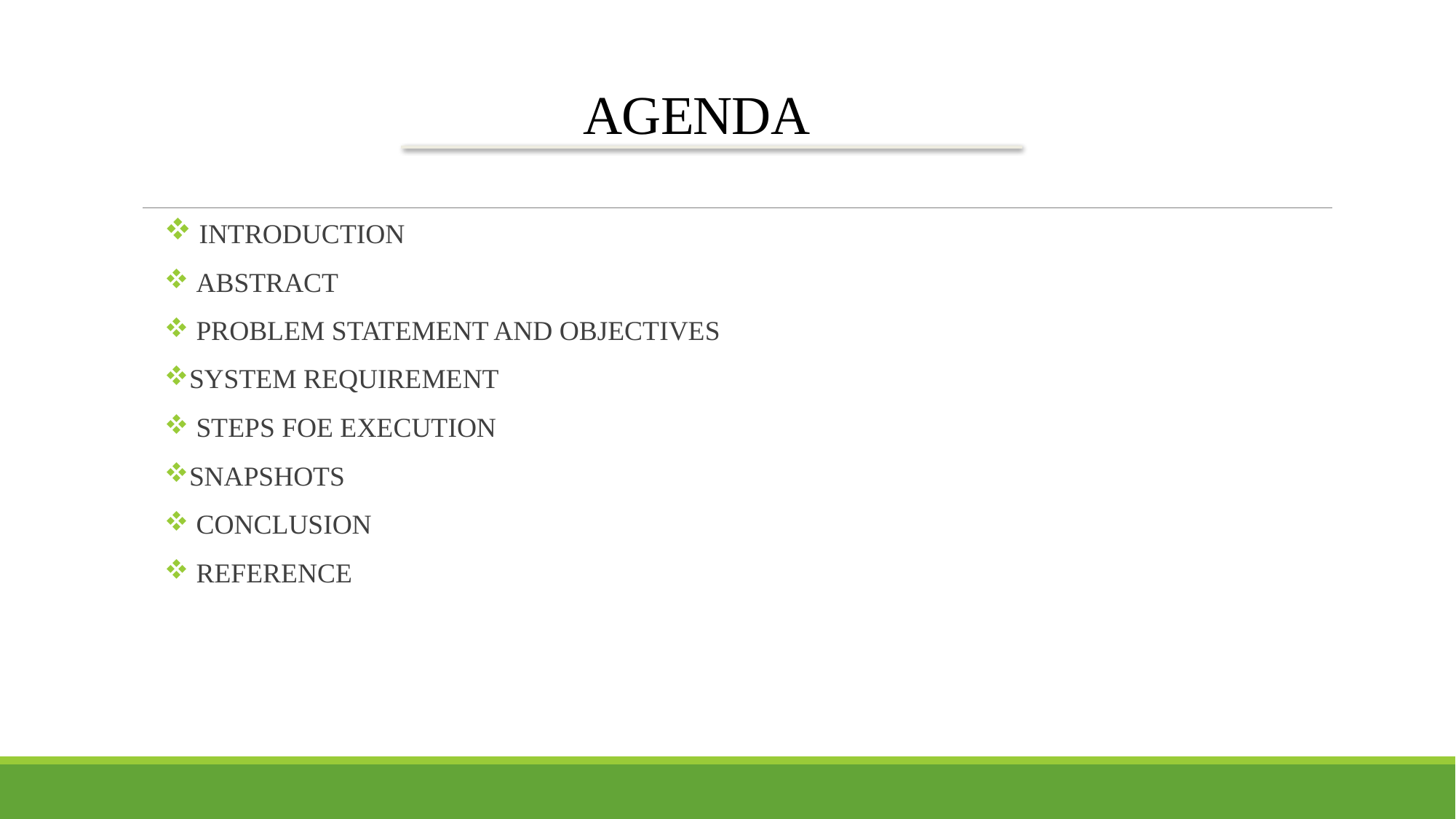

# AGENDA
 INTRODUCTION
 ABSTRACT
 PROBLEM STATEMENT AND OBJECTIVES
SYSTEM REQUIREMENT
 STEPS FOE EXECUTION
SNAPSHOTS
 CONCLUSION
 REFERENCE